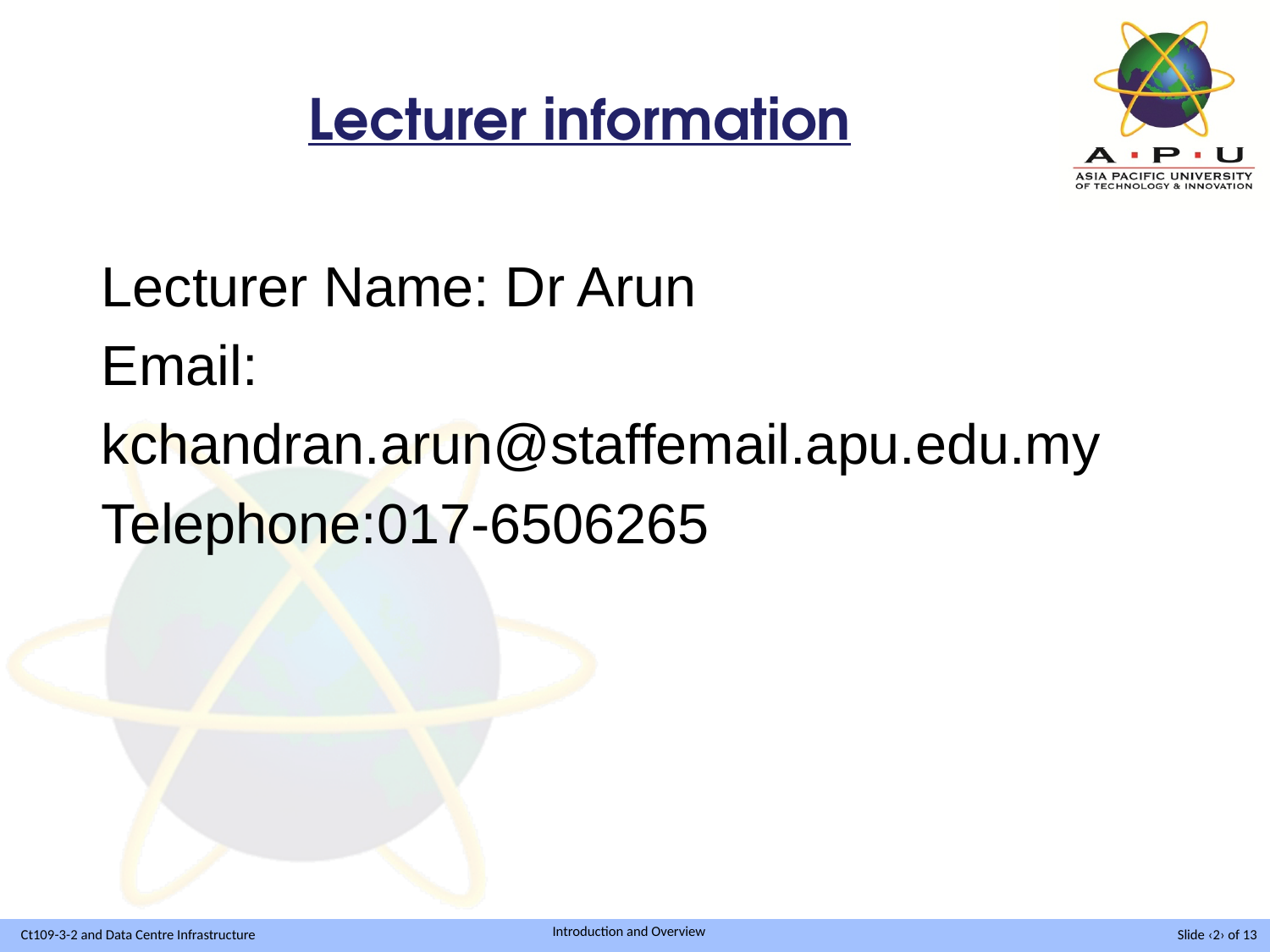

Lecturer information
Lecturer Name: Dr Arun
Email:
kchandran.arun@staffemail.apu.edu.my
Telephone:017-6506265

Slide ‹2› of 13